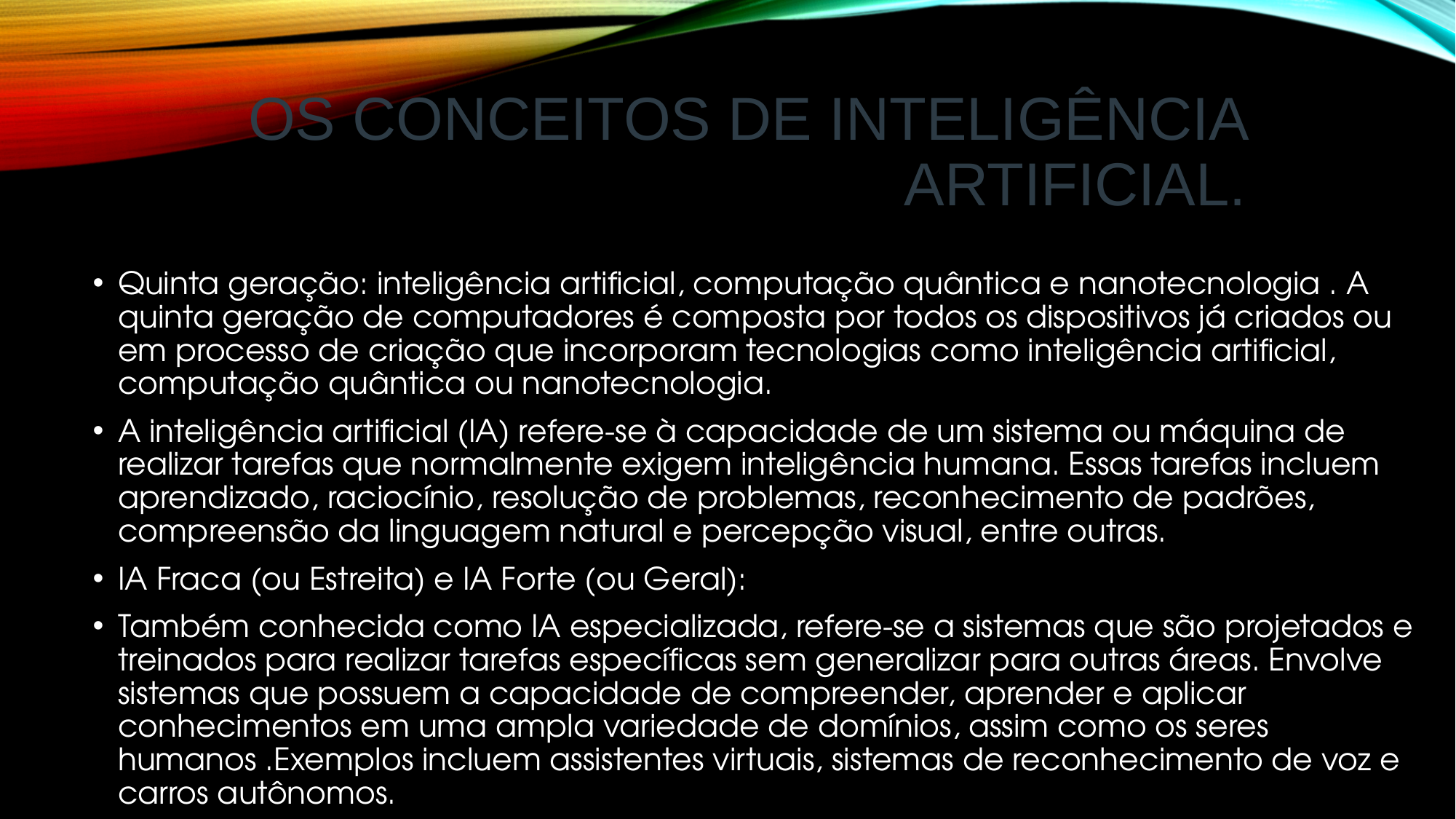

# Os conceitos de inteligência artificial.
Quinta geração: inteligência artificial, computação quântica e nanotecnologia . A quinta geração de computadores é composta por todos os dispositivos já criados ou em processo de criação que incorporam tecnologias como inteligência artificial, computação quântica ou nanotecnologia.
A inteligência artificial (IA) refere-se à capacidade de um sistema ou máquina de realizar tarefas que normalmente exigem inteligência humana. Essas tarefas incluem aprendizado, raciocínio, resolução de problemas, reconhecimento de padrões, compreensão da linguagem natural e percepção visual, entre outras.
IA Fraca (ou Estreita) e IA Forte (ou Geral):
Também conhecida como IA especializada, refere-se a sistemas que são projetados e treinados para realizar tarefas específicas sem generalizar para outras áreas. Envolve sistemas que possuem a capacidade de compreender, aprender e aplicar conhecimentos em uma ampla variedade de domínios, assim como os seres humanos .Exemplos incluem assistentes virtuais, sistemas de reconhecimento de voz e carros autônomos.